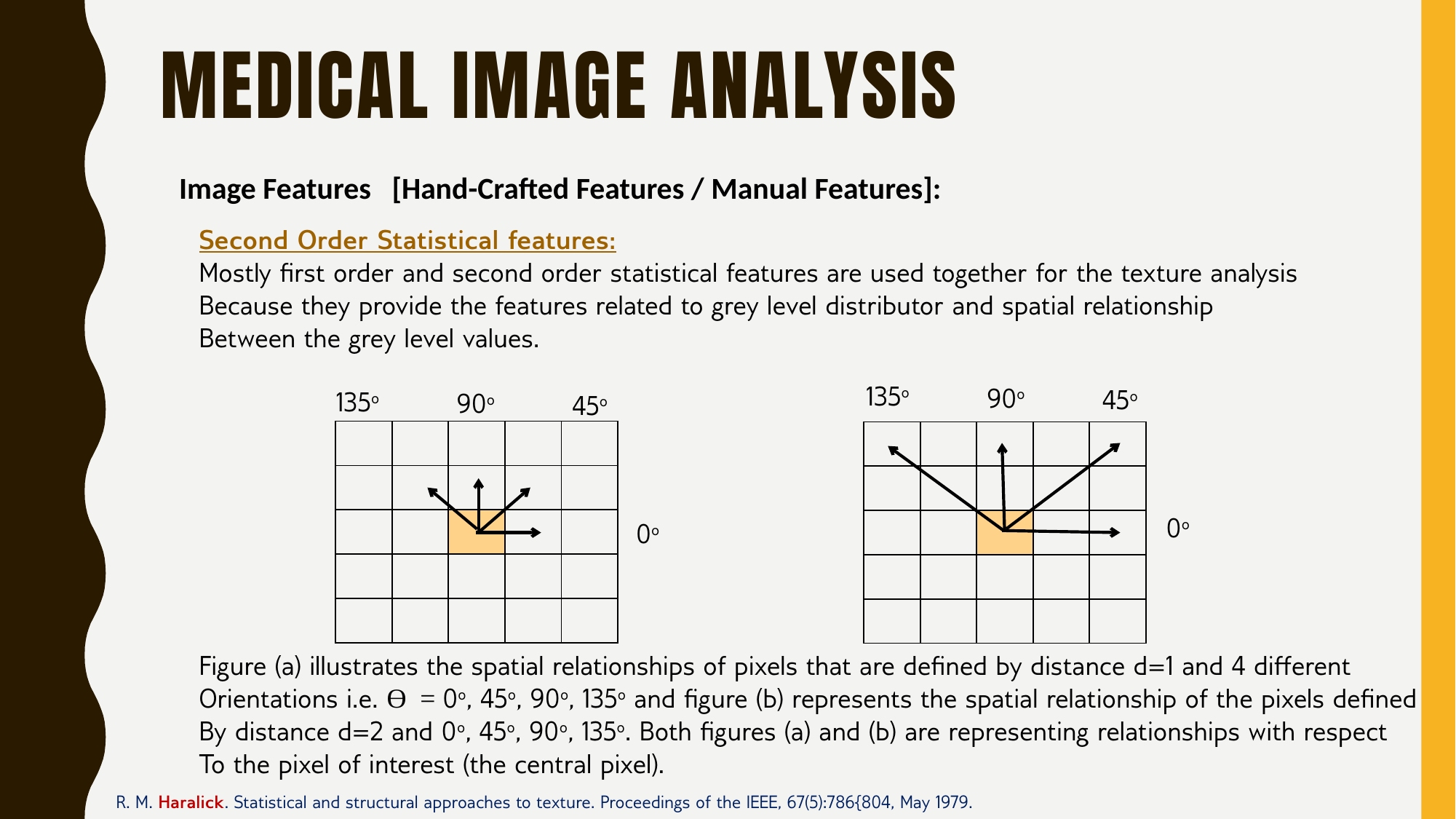

# medical Image Analysis
Image Features   [Hand-Crafted Features / Manual Features]:
Second Order Statistical features:
Mostly first order and second order statistical features are used together for the texture analysis
Because they provide the features related to grey level distributor and spatial relationship
Between the grey level values.

Figure (a) illustrates the spatial relationships of pixels that are defined by distance d=1 and 4 different
Orientations i.e. ϴ  = 0o, 45o, 90o, 135o and figure (b) represents the spatial relationship of the pixels defined
By distance d=2 and 0o, 45o, 90o, 135o. Both figures (a) and (b) are representing relationships with respect
To the pixel of interest (the central pixel).

135o
90o
45o
135o
90o
45o
|  |  |  |  |  |
| --- | --- | --- | --- | --- |
|  |  |  |  |  |
|  |  |  |  |  |
|  |  |  |  |  |
|  |  |  |  |  |
|  |  |  |  |  |
| --- | --- | --- | --- | --- |
|  |  |  |  |  |
|  |  |  |  |  |
|  |  |  |  |  |
|  |  |  |  |  |
0o
0o
R. M. Haralick. Statistical and structural approaches to texture. Proceedings of the IEEE, 67(5):786{804, May 1979.